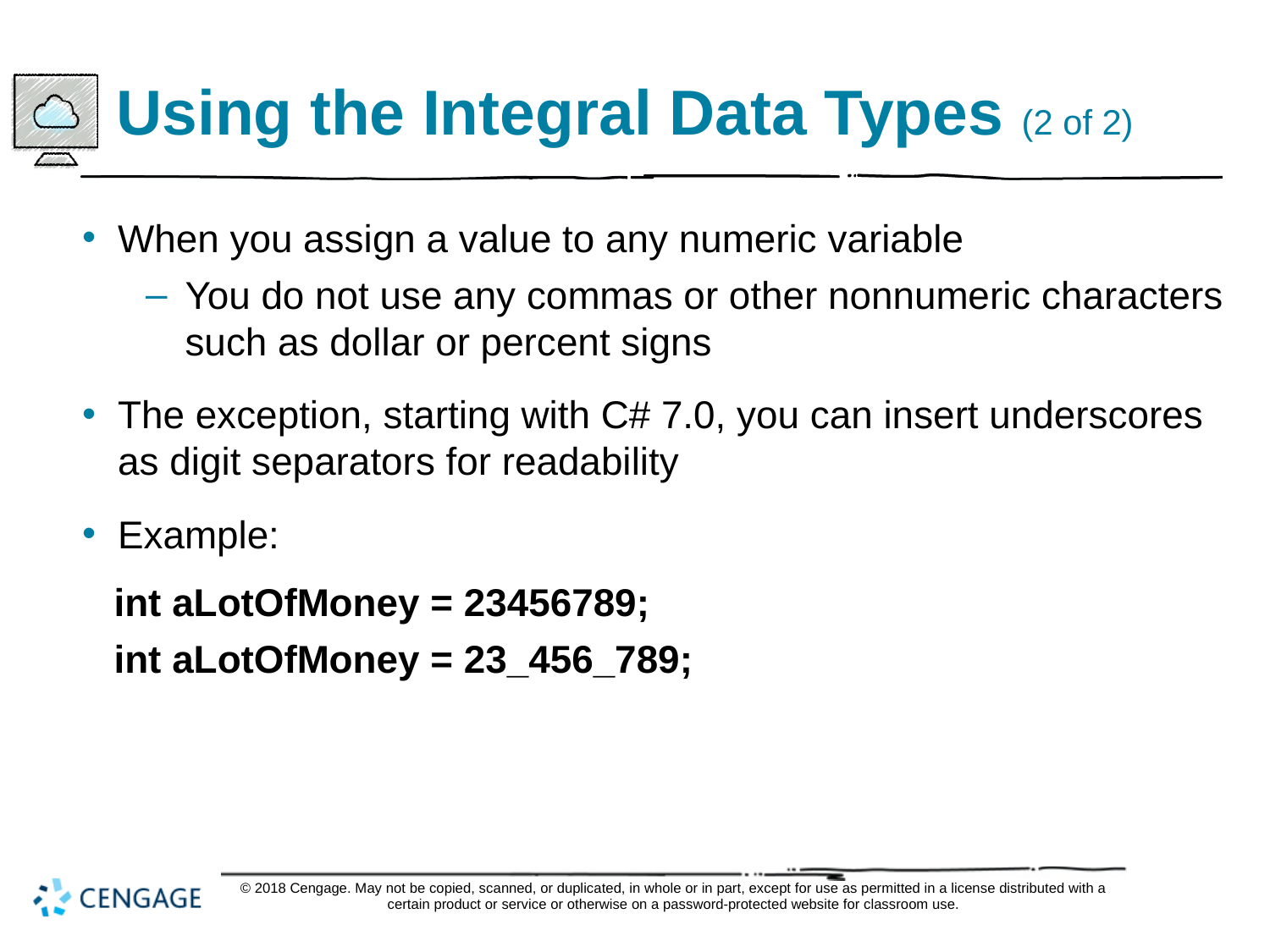

# Using the Integral Data Types (2 of 2)
When you assign a value to any numeric variable
You do not use any commas or other nonnumeric characters such as dollar or percent signs
The exception, starting with C# 7.0, you can insert underscores as digit separators for readability
Example:
int aLotOfMoney = 23456789;
int aLotOfMoney = 23_456_789;
© 2018 Cengage. May not be copied, scanned, or duplicated, in whole or in part, except for use as permitted in a license distributed with a certain product or service or otherwise on a password-protected website for classroom use.